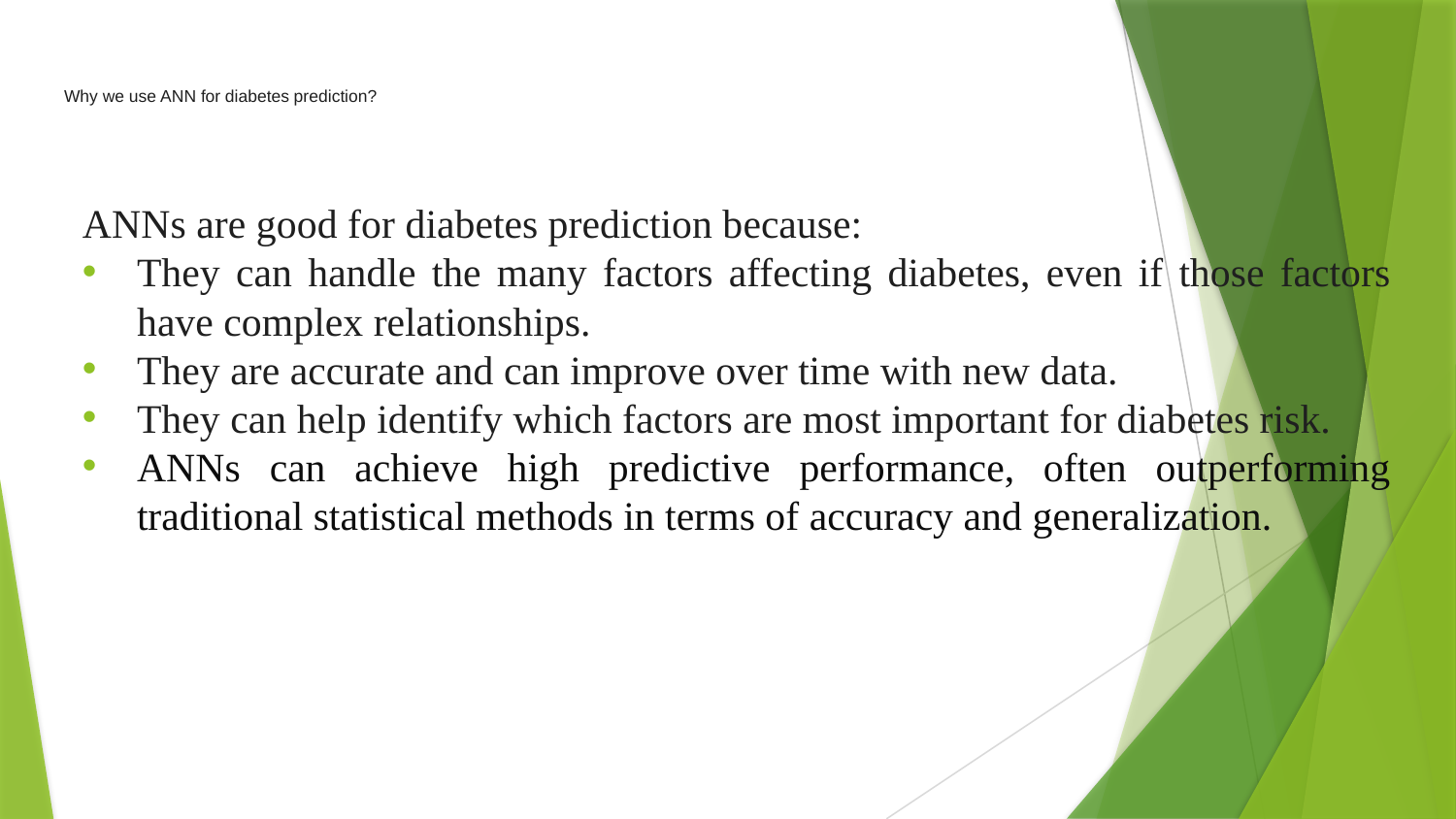

# Why we use ANN for diabetes prediction?
ANNs are good for diabetes prediction because:
They can handle the many factors affecting diabetes, even if those factors have complex relationships.
They are accurate and can improve over time with new data.
They can help identify which factors are most important for diabetes risk.
ANNs can achieve high predictive performance, often outperforming traditional statistical methods in terms of accuracy and generalization.